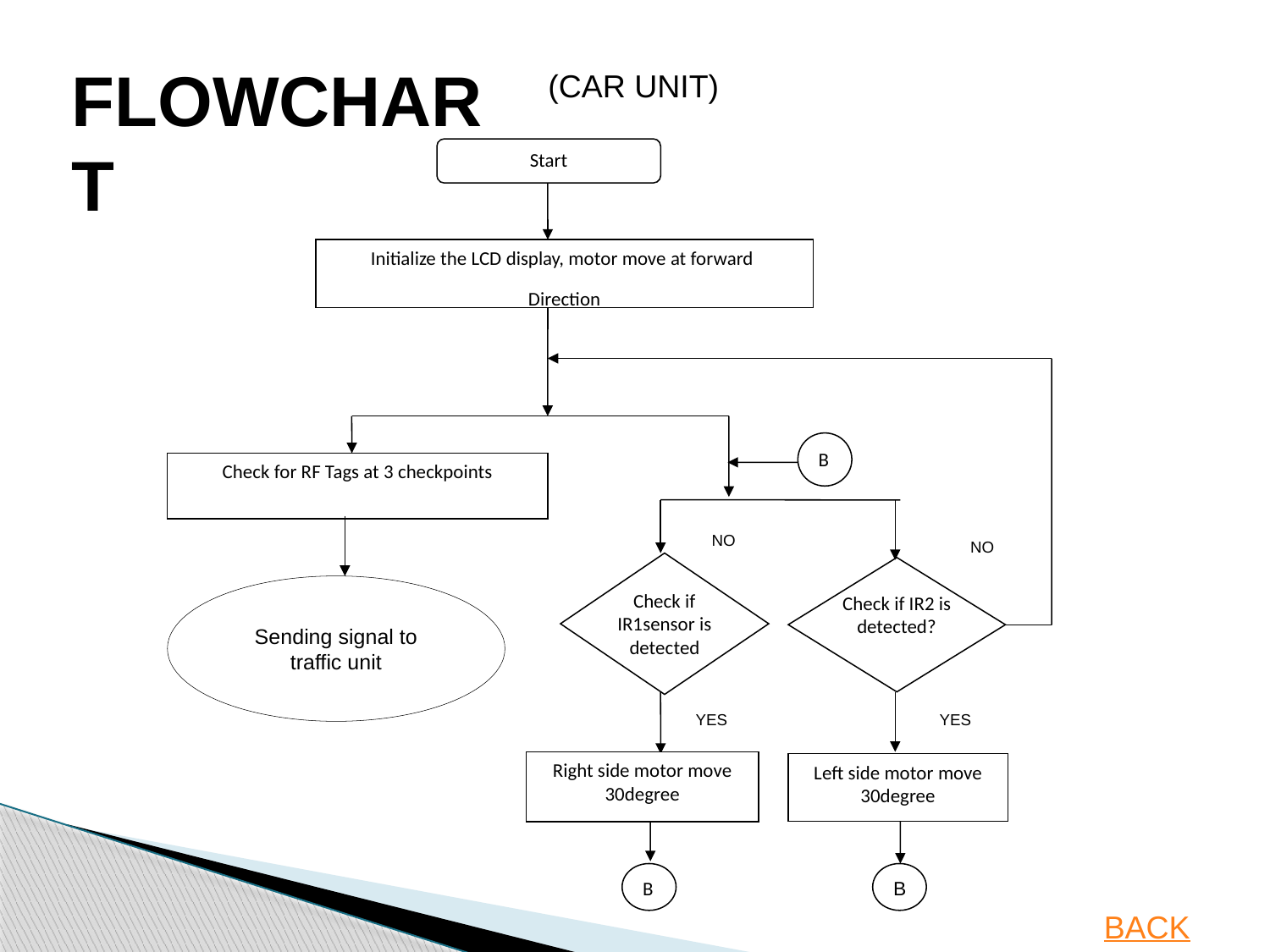

FLOWCHART
(CAR UNIT)
Start
Initialize the LCD display, motor move at forward
Direction
B
Check for RF Tags at 3 checkpoints
NO
NO
Check if IR1sensor is detected
Check if IR2 is detected?
YES
YES
Right side motor move 30degree

Left side motor move 30degree
B
B
Sending signal to traffic unit
BACK